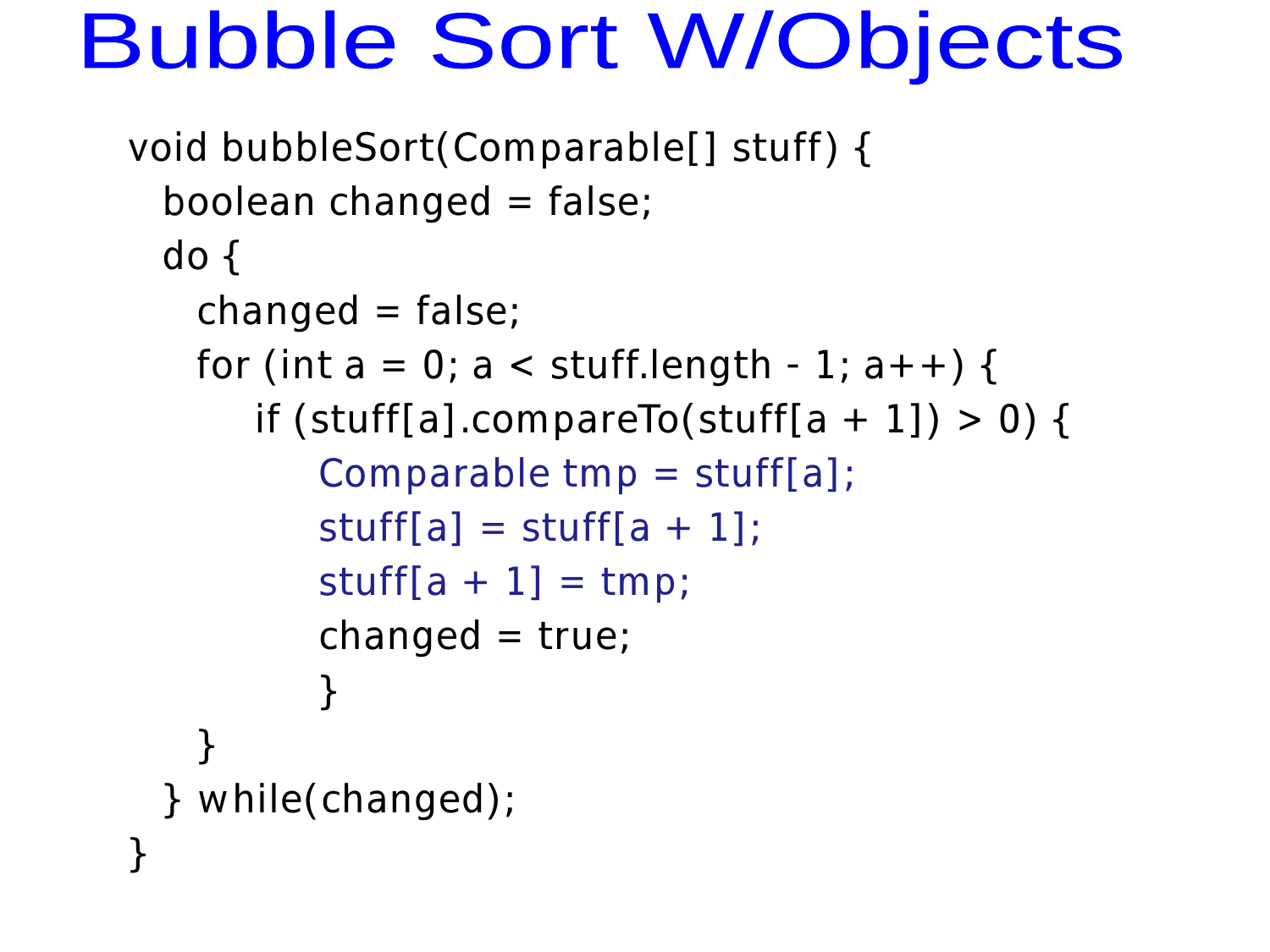

Bubble Sort W/Objects
void bubbleSort(Comparable[] stuff) {
   boolean changed = false;
   do {
      changed = false;
      for (int a = 0; a < stuff.length - 1; a++) {
	if (stuff[a].compareTo(stuff[a + 1]) > 0) {
	Comparable tmp = stuff[a];
	stuff[a] = stuff[a + 1];
  	stuff[a + 1] = tmp;
	changed = true;
	}
      }
   } while(changed);
}